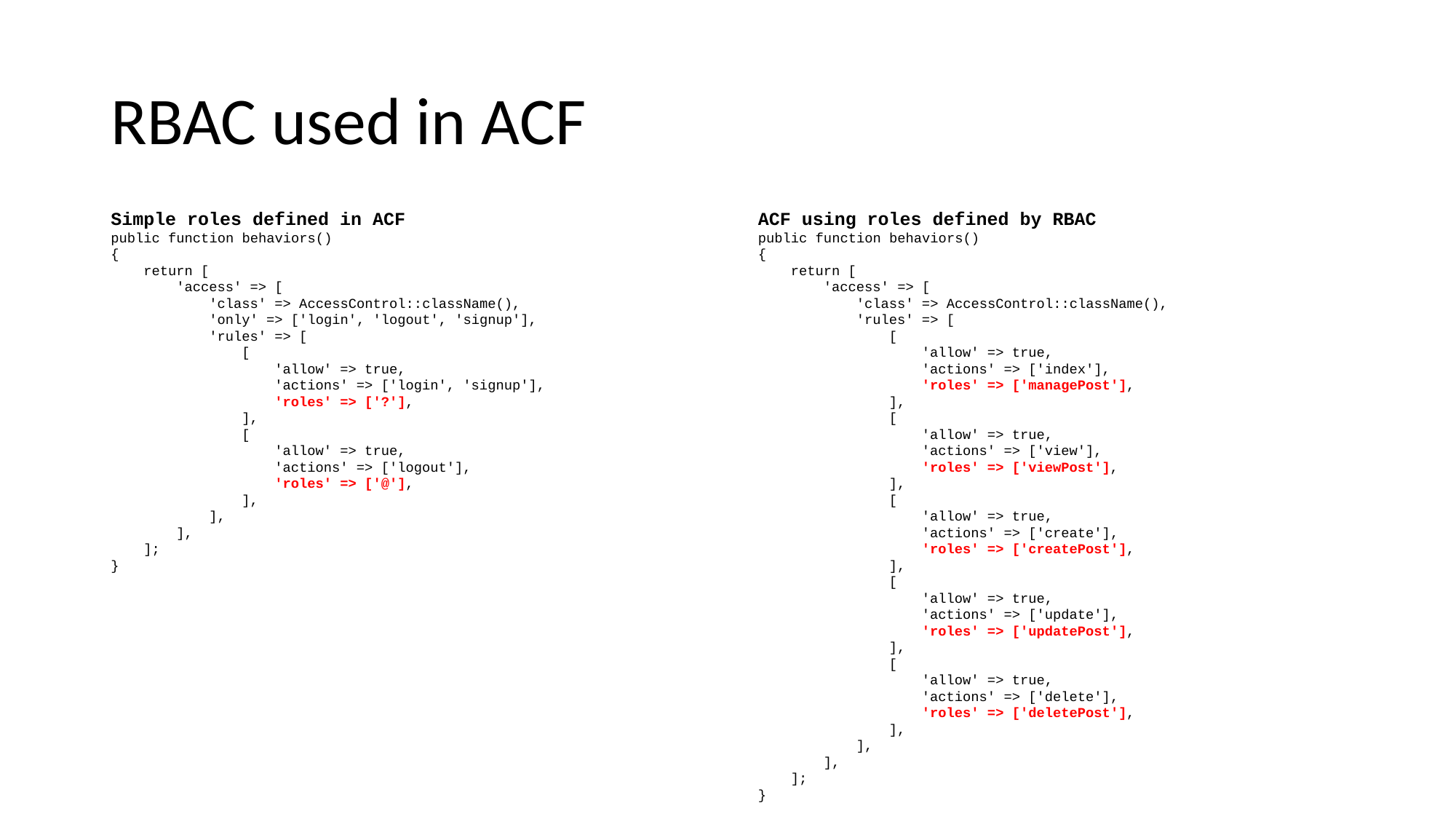

# RBAC used in ACF
Simple roles defined in ACF
public function behaviors()
{
    return [
        'access' => [
            'class' => AccessControl::className(),
            'only' => ['login', 'logout', 'signup'],
            'rules' => [
                [
                    'allow' => true,
                    'actions' => ['login', 'signup'],
                    'roles' => ['?'],
                ],
                [
                    'allow' => true,
                    'actions' => ['logout'],
                    'roles' => ['@'],
                ],
            ],
        ],
    ];
}
ACF using roles defined by RBAC
public function behaviors()
{
    return [
        'access' => [
            'class' => AccessControl::className(),
            'rules' => [
                [
                    'allow' => true,
                    'actions' => ['index'],
                    'roles' => ['managePost'],
                ],
                [
                    'allow' => true,
                    'actions' => ['view'],
                    'roles' => ['viewPost'],
                ],
                [
                    'allow' => true,
                    'actions' => ['create'],
                    'roles' => ['createPost'],
                ],
                [
                    'allow' => true,
                    'actions' => ['update'],
                    'roles' => ['updatePost'],
                ],
                [
                    'allow' => true,
                    'actions' => ['delete'],
                    'roles' => ['deletePost'],
                ],
            ],
        ],
    ];
}